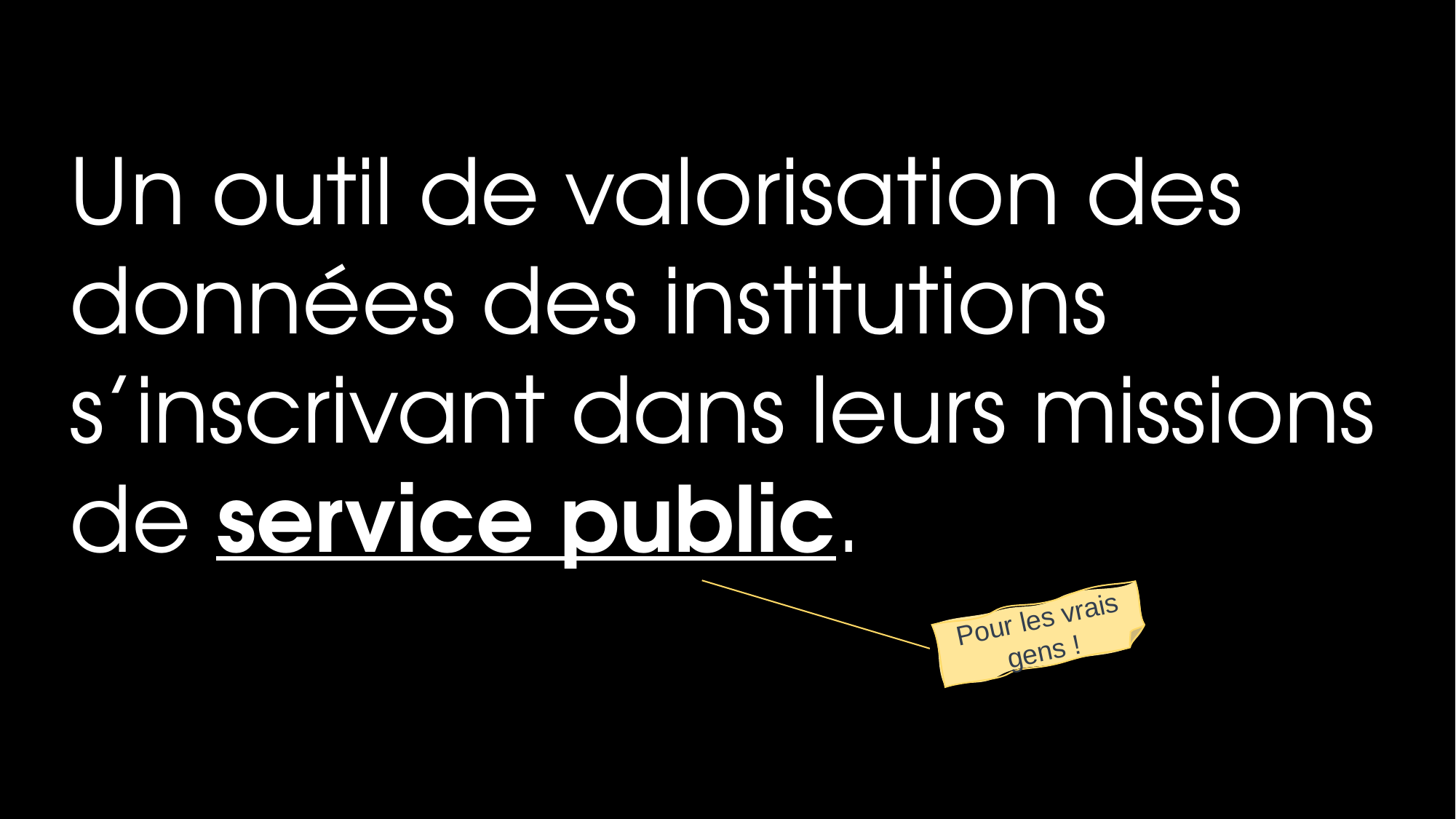

Un outil de valorisation des données des institutions s’inscrivant dans leurs missions de service public.
Pour les vrais gens !